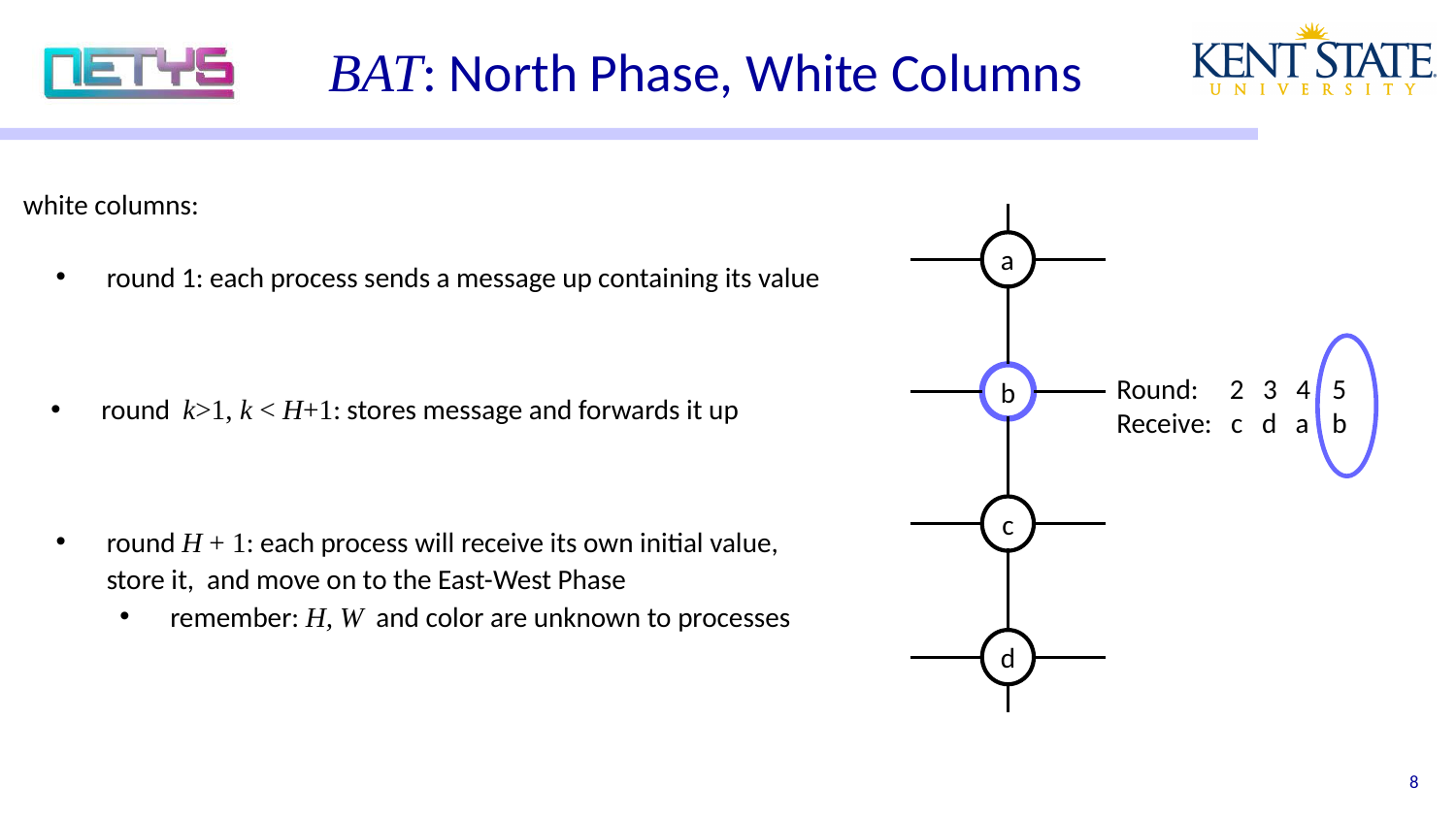

# BAT: North Phase, White Columns
white columns:
a
b
c
d
round 1: each process sends a message up containing its value

5
b
Round:     2   3   4
Receive:   c   d   a
round  k>1, k < H+1: stores message and forwards it up
round H + 1: each process will receive its own initial value, store it,  and move on to the East-West Phase
remember: H, W  and color are unknown to processes
8